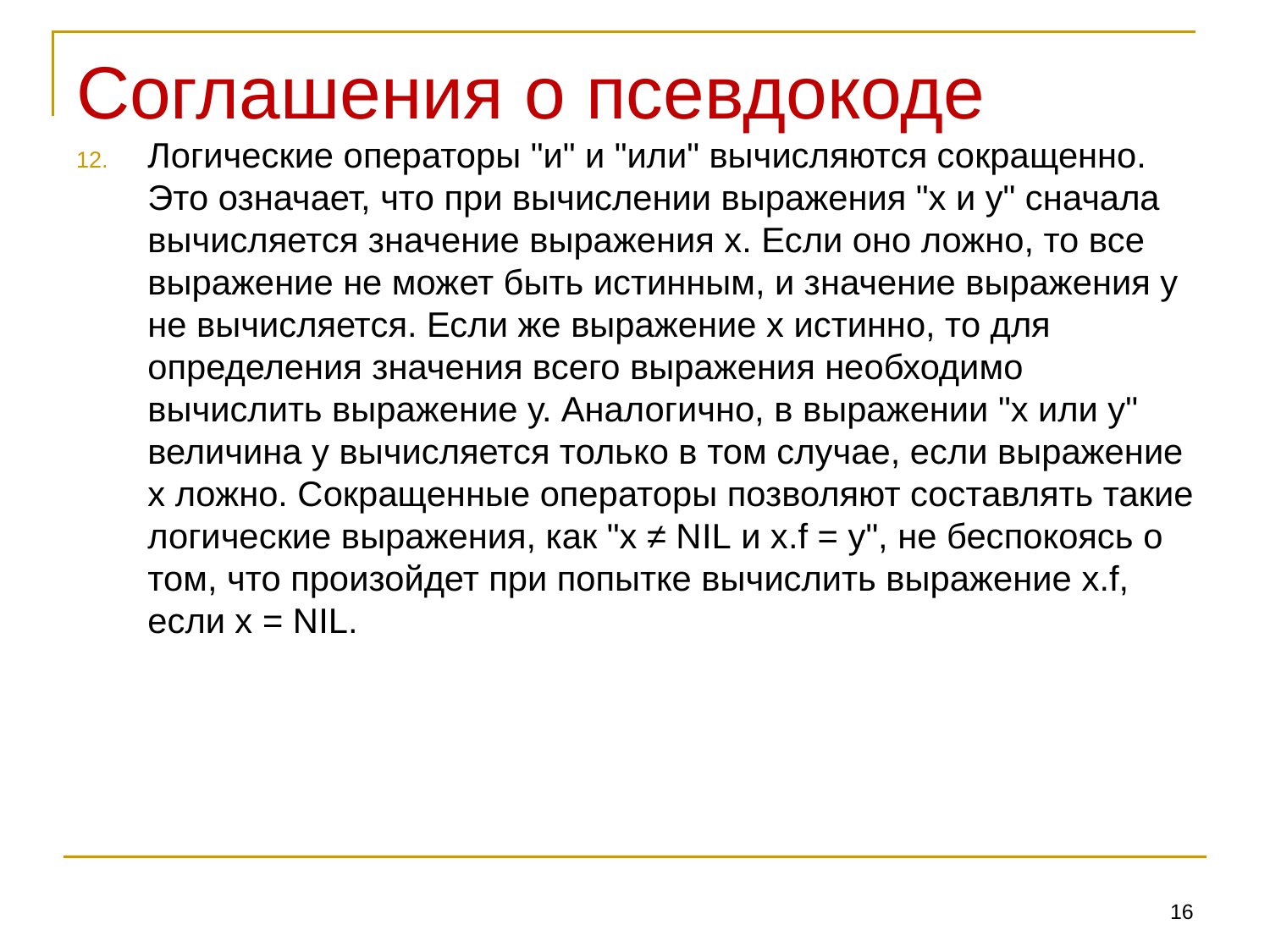

# Соглашения о псевдокоде
Логические операторы "и" и "или" вычисляются сокращенно. Это означает, что при вычислении выражения "x и у" сначала вычисляется значение выражения х. Если оно ложно, то все выражение не может быть истинным, и значение выражения у не вычисляется. Если же выражение х истинно, то для определения значения всего выражения необходимо вычислить выражение у. Аналогично, в выражении "x или у" величина у вычисляется только в том случае, если выражение х ложно. Сокращенные операторы позволяют составлять такие логические выражения, как "x ≠ NIL и x.f = у", не беспокоясь о том, что произойдет при попытке вычислить выражение x.f, если х = NIL.

16